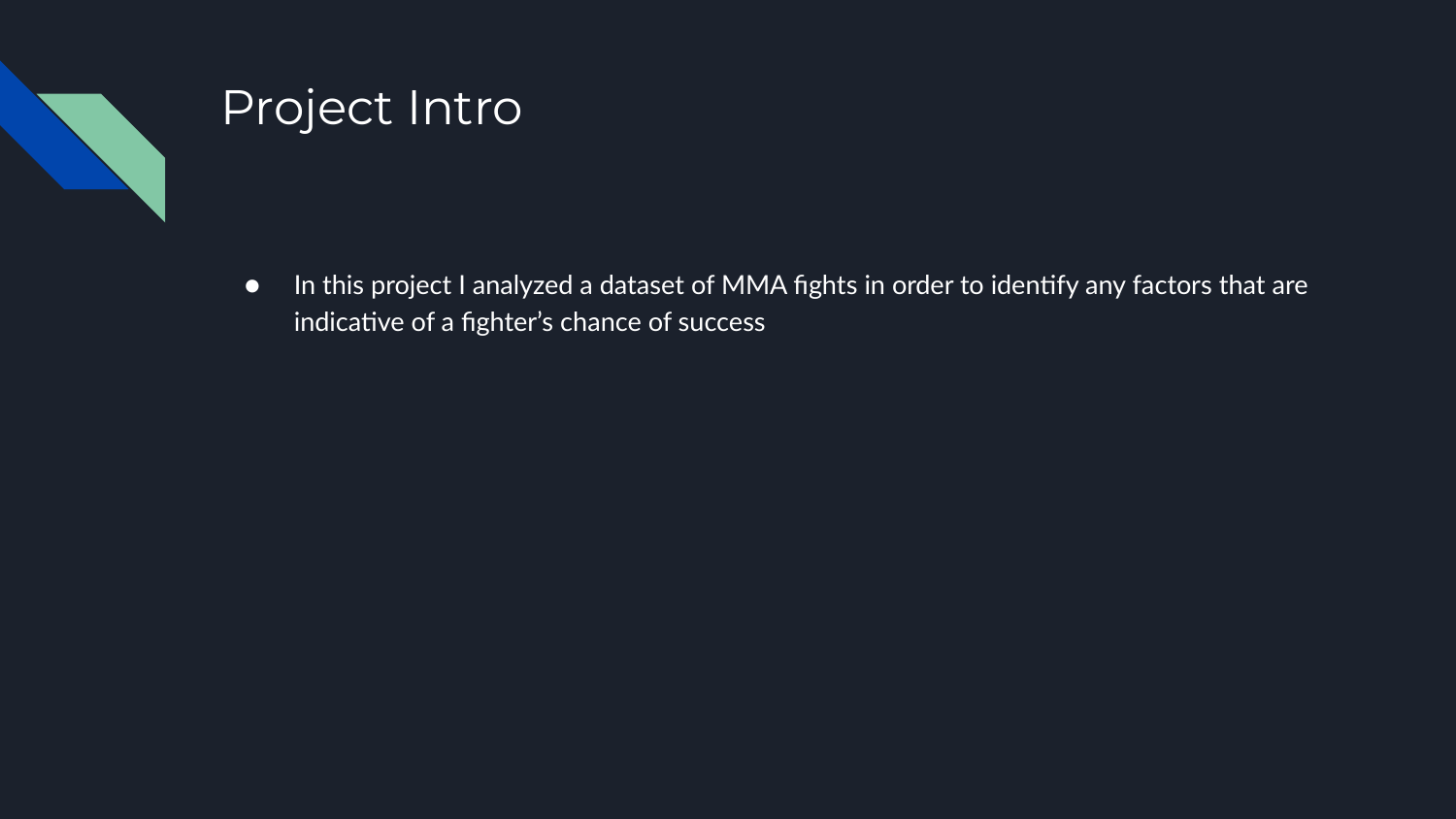

# Project Intro
In this project I analyzed a dataset of MMA fights in order to identify any factors that are indicative of a fighter’s chance of success